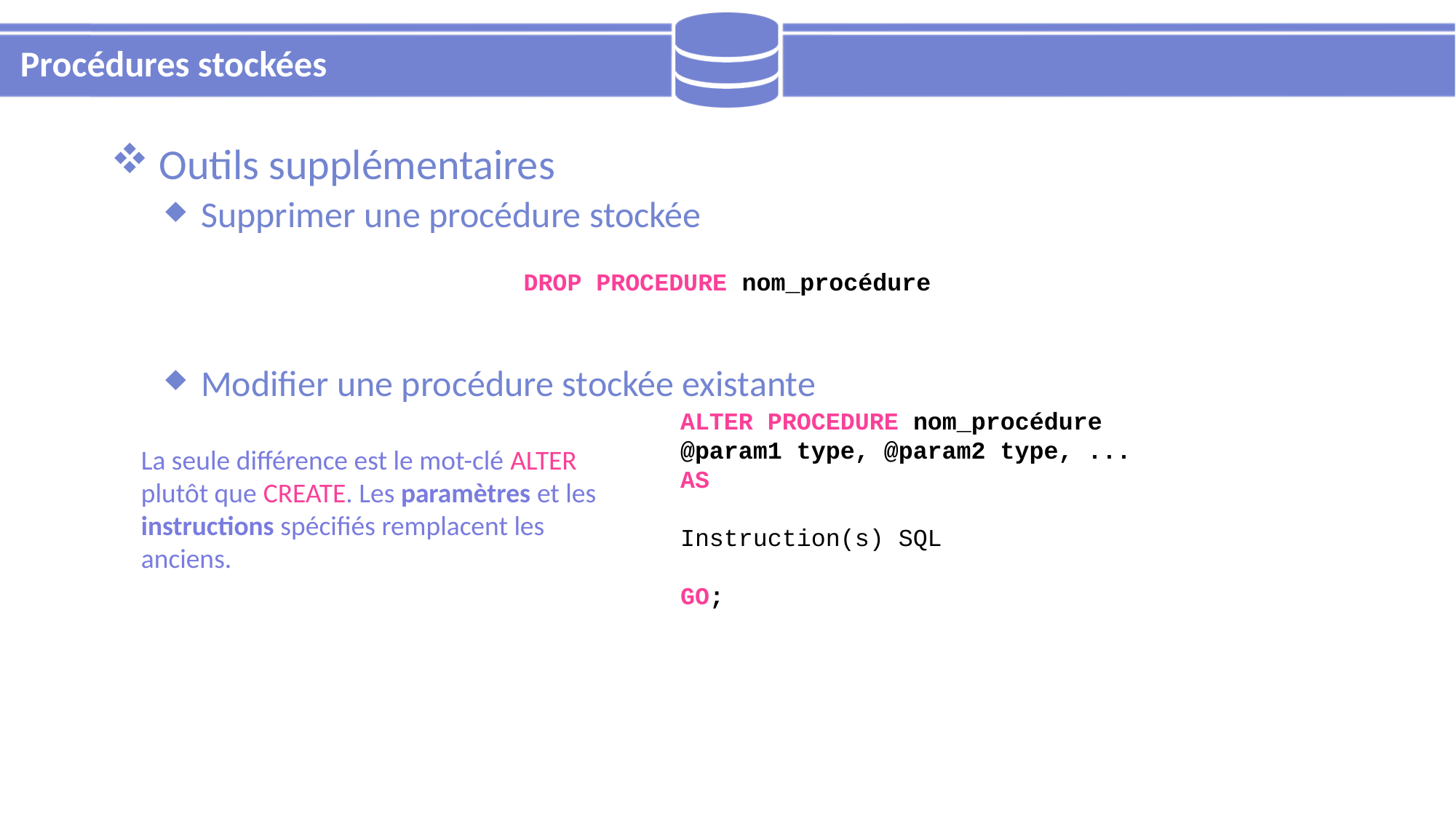

# Procédures stockées
 Outils supplémentaires
 Supprimer une procédure stockée

 Modifier une procédure stockée existante
DROP PROCEDURE nom_procédure
ALTER PROCEDURE nom_procédure
@param1 type, @param2 type, ...
AS

Instruction(s) SQL

GO;
La seule différence est le mot-clé ALTER plutôt que CREATE. Les paramètres et les instructions spécifiés remplacent les anciens.